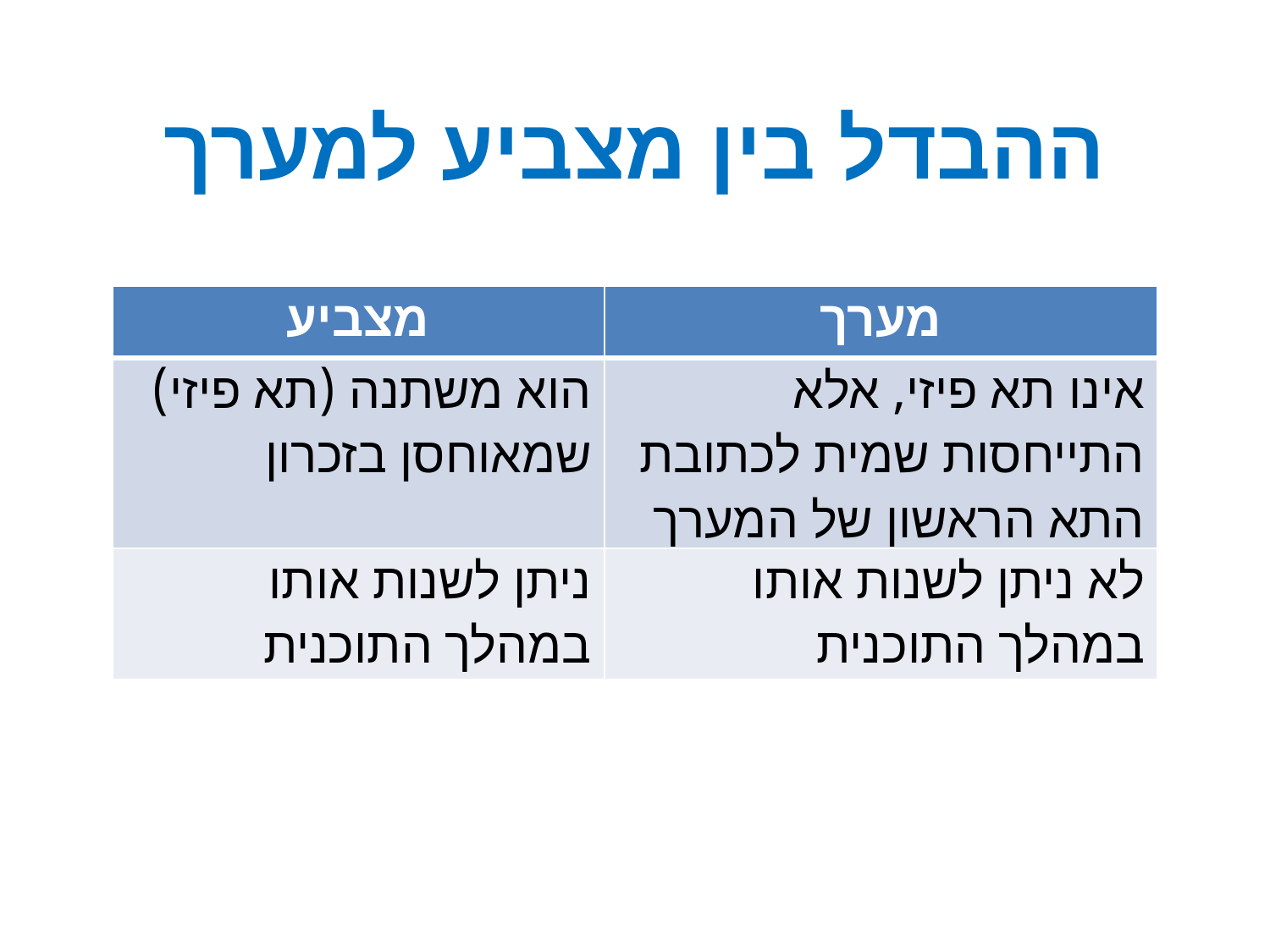

ההבדל בין מצביע למערך
| מצביע | מערך |
| --- | --- |
| הוא משתנה (תא פיזי) שמאוחסן בזכרון | אינו תא פיזי, אלא התייחסות שמית לכתובת התא הראשון של המערך |
| ניתן לשנות אותו במהלך התוכנית | לא ניתן לשנות אותו במהלך התוכנית |